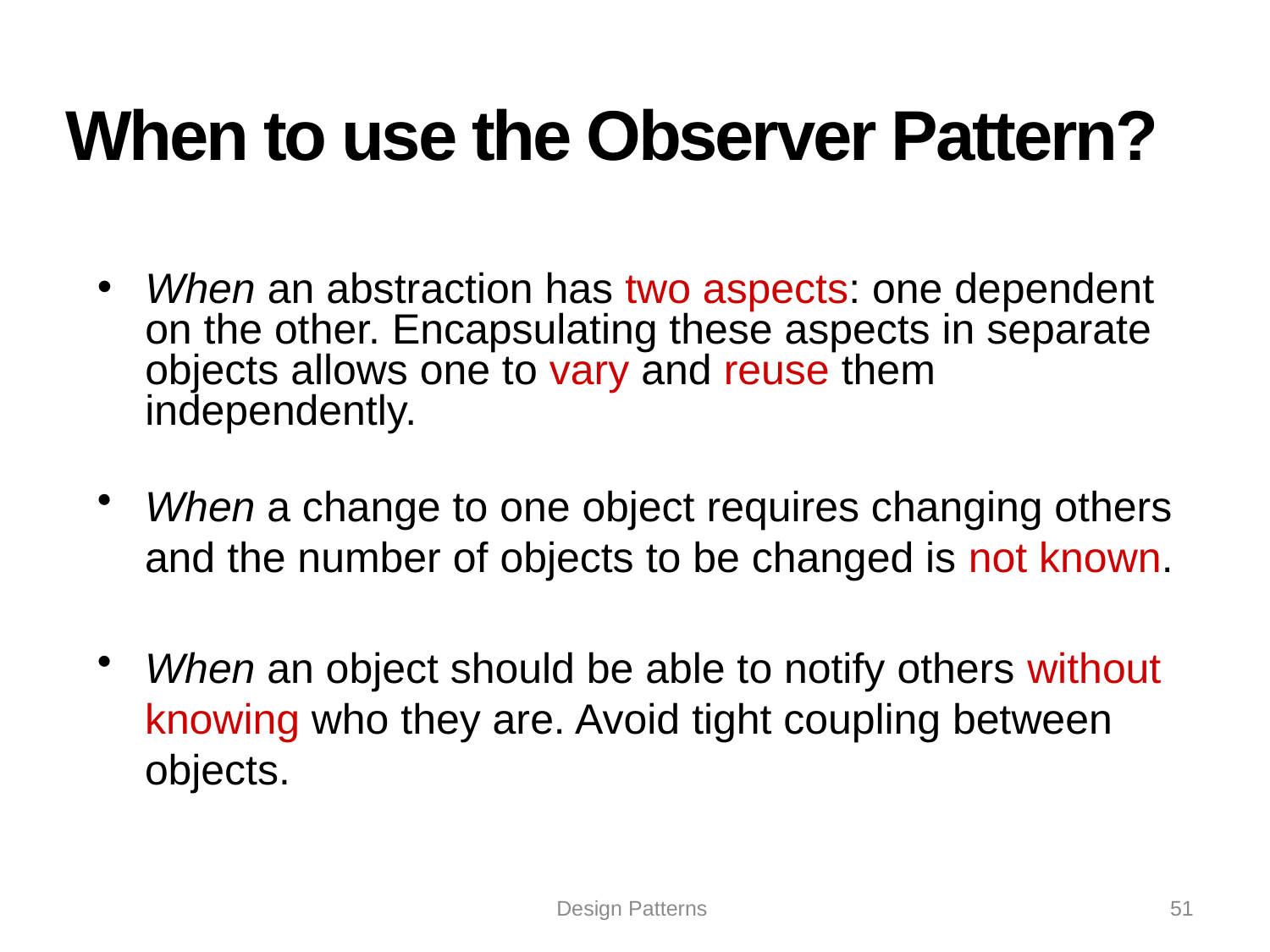

# When to use the Observer Pattern?
When an abstraction has two aspects: one dependent on the other. Encapsulating these aspects in separate objects allows one to vary and reuse them independently.
When a change to one object requires changing others and the number of objects to be changed is not known.
When an object should be able to notify others without knowing who they are. Avoid tight coupling between objects.
Design Patterns
51